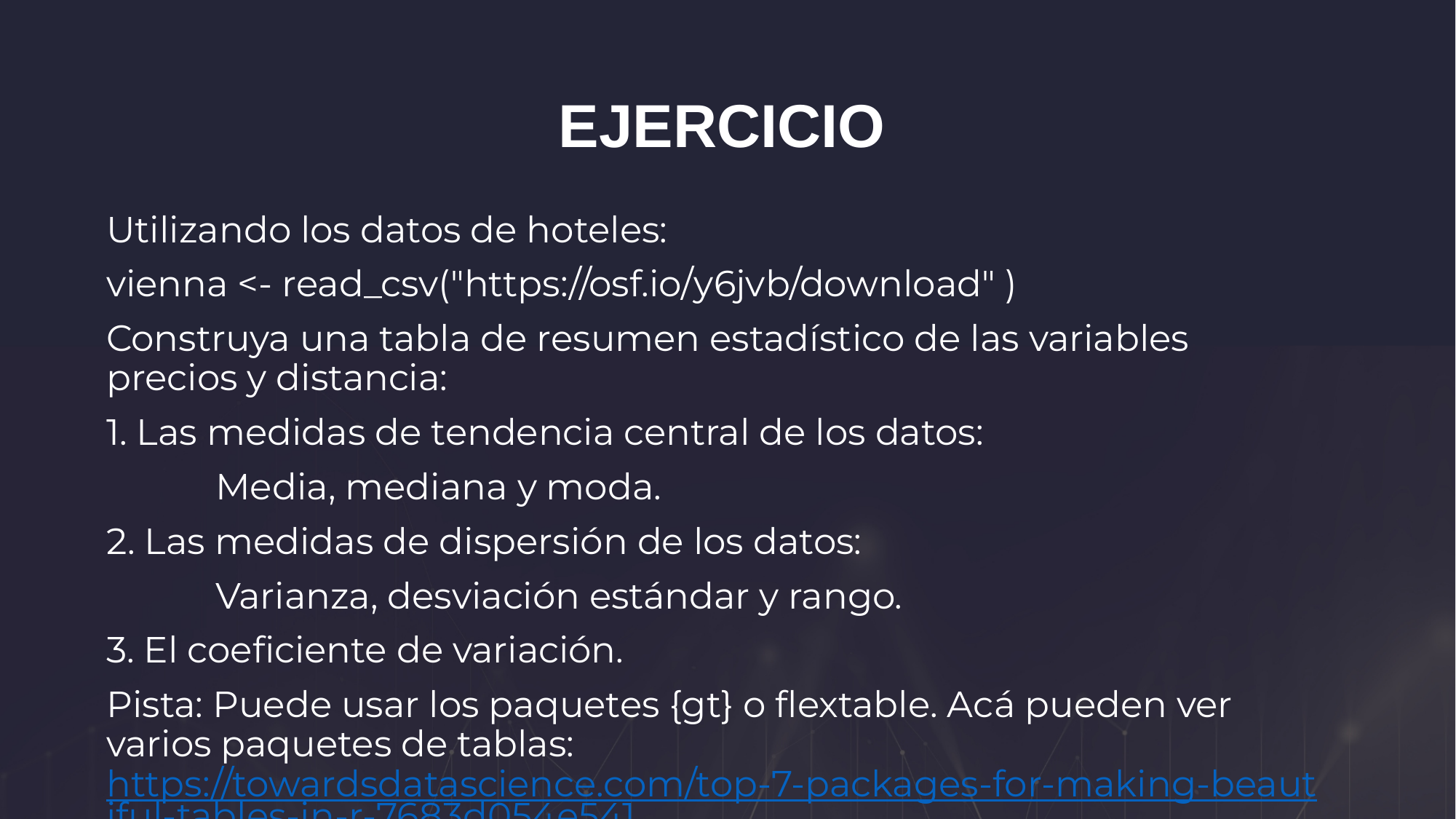

EJERCICIO
Utilizando los datos de hoteles:
vienna <- read_csv("https://osf.io/y6jvb/download" )
Construya una tabla de resumen estadístico de las variables precios y distancia:
1. Las medidas de tendencia central de los datos:
	Media, mediana y moda.
2. Las medidas de dispersión de los datos:
	Varianza, desviación estándar y rango.
3. El coeficiente de variación.
Pista: Puede usar los paquetes {gt} o flextable. Acá pueden ver varios paquetes de tablas: https://towardsdatascience.com/top-7-packages-for-making-beautiful-tables-in-r-7683d054e541